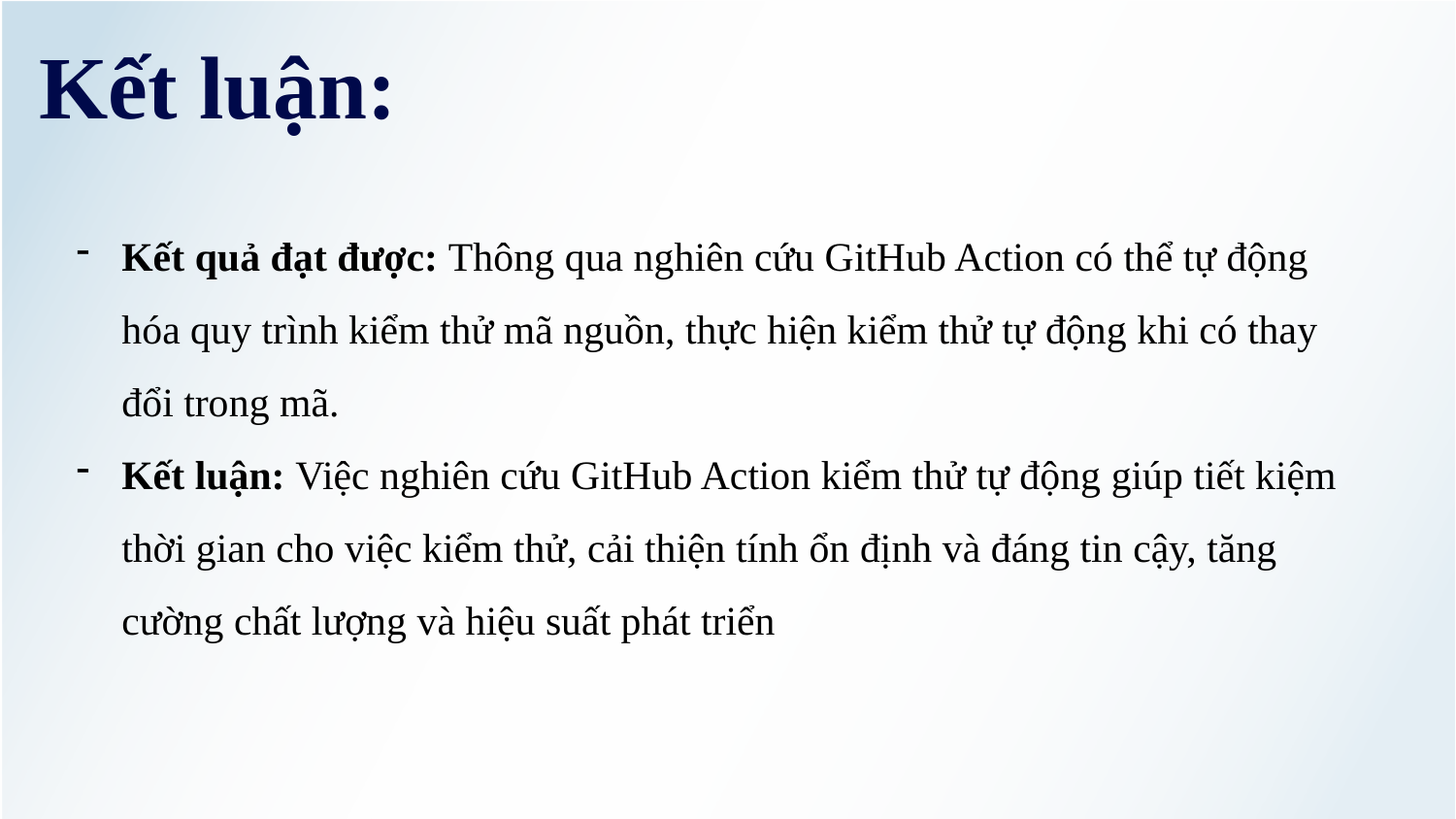

Kết luận:
Kết quả đạt được: Thông qua nghiên cứu GitHub Action có thể tự động hóa quy trình kiểm thử mã nguồn, thực hiện kiểm thử tự động khi có thay đổi trong mã.
Kết luận: Việc nghiên cứu GitHub Action kiểm thử tự động giúp tiết kiệm thời gian cho việc kiểm thử, cải thiện tính ổn định và đáng tin cậy, tăng cường chất lượng và hiệu suất phát triển